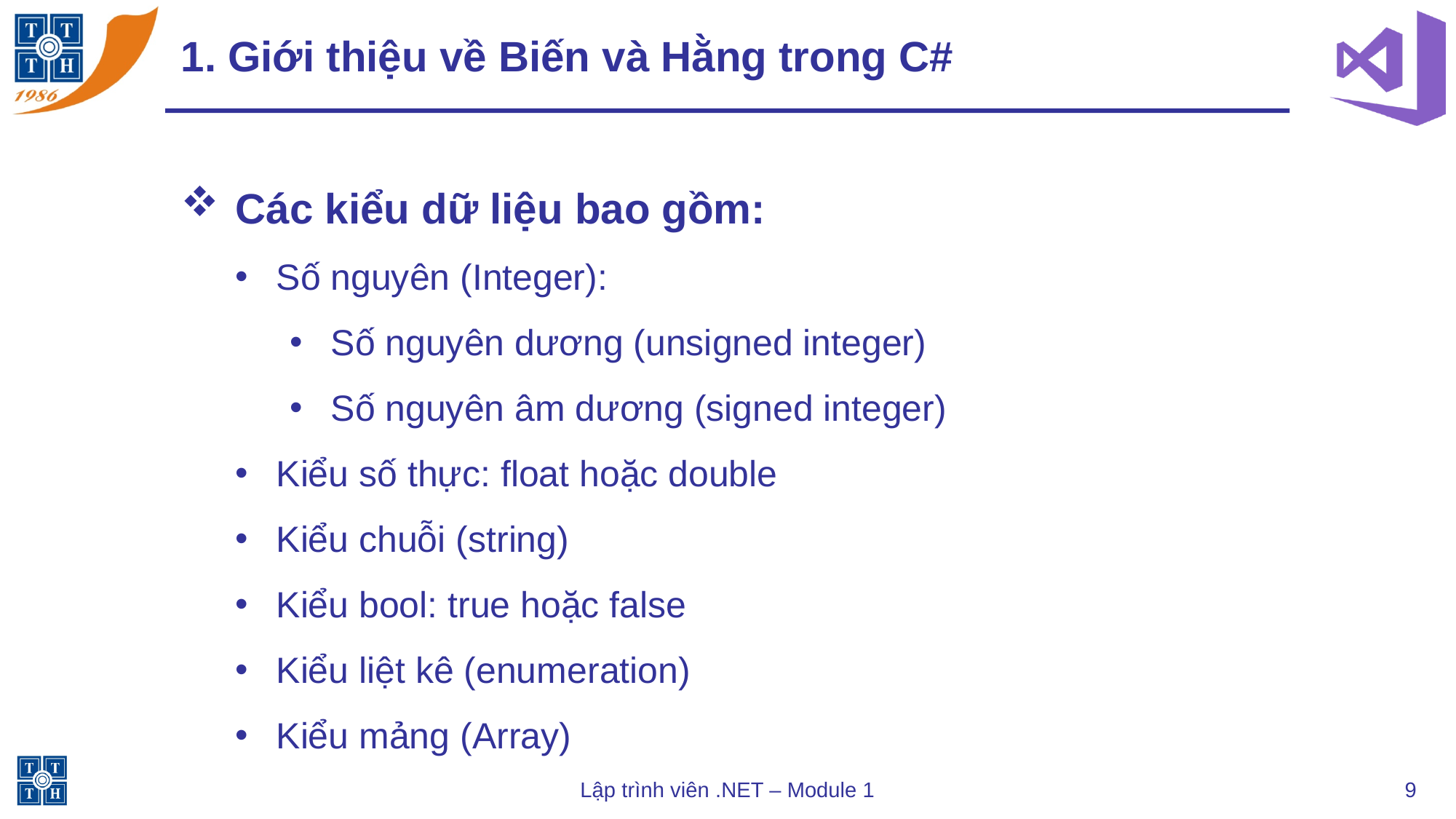

# 1. Giới thiệu về Biến và Hằng trong C#
Các kiểu dữ liệu bao gồm:
Số nguyên (Integer):
Số nguyên dương (unsigned integer)
Số nguyên âm dương (signed integer)
Kiểu số thực: float hoặc double
Kiểu chuỗi (string)
Kiểu bool: true hoặc false
Kiểu liệt kê (enumeration)
Kiểu mảng (Array)